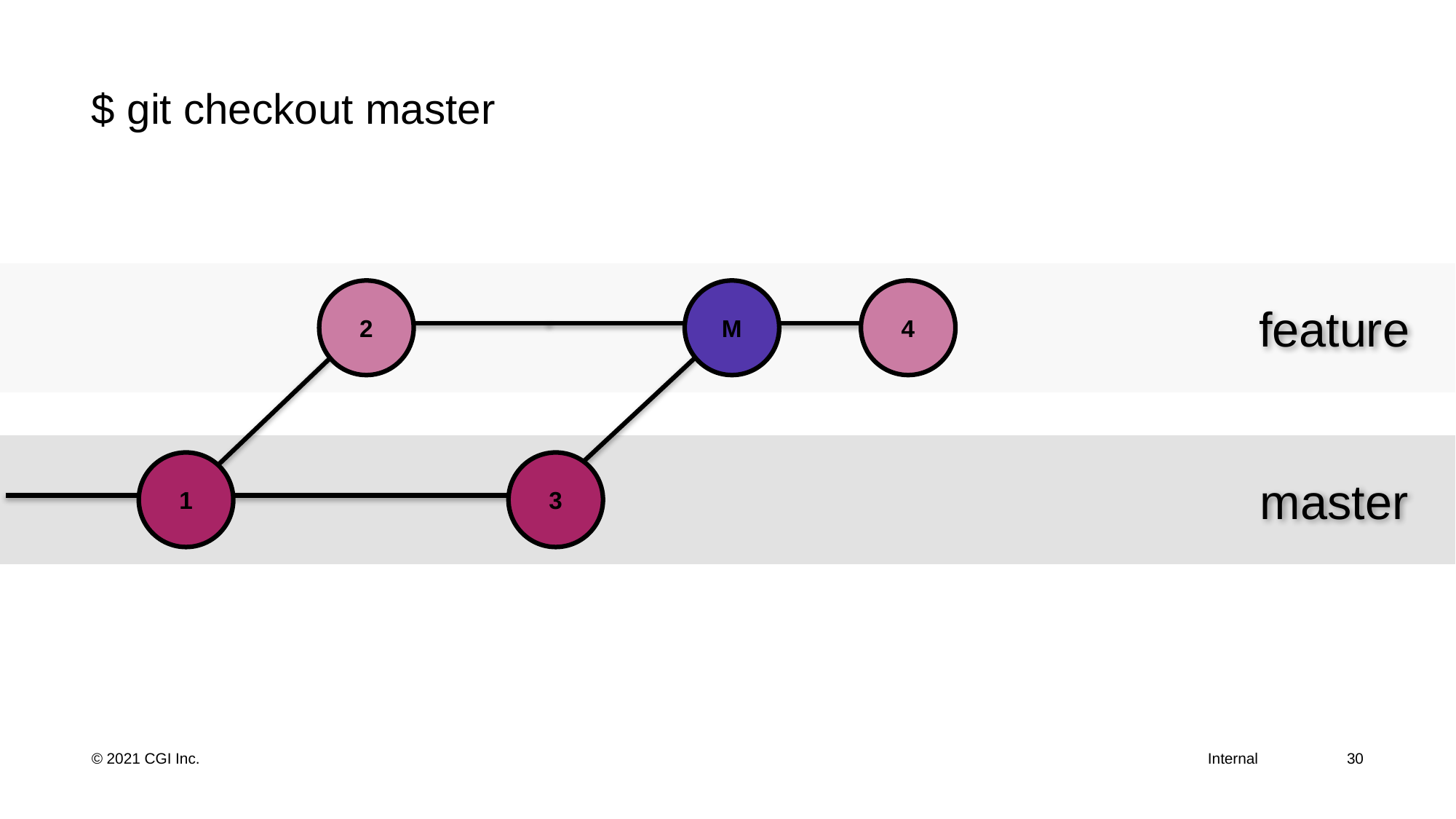

# $ git checkout master

feature
2
M
4

master
1
3
30